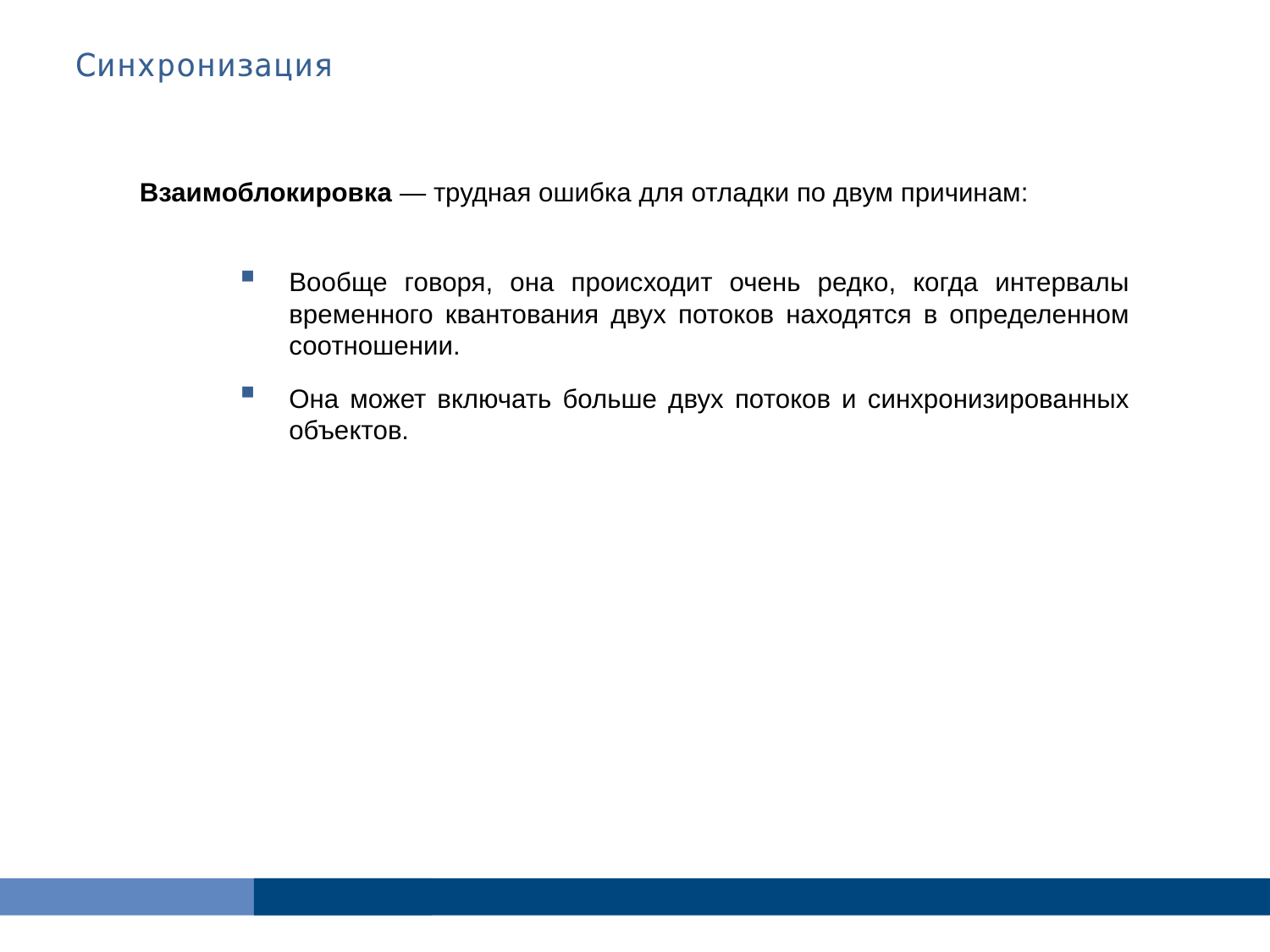

Синхронизация
Взаимоблокировка — трудная ошибка для отладки по двум причинам:

Вообще говоря, она происходит очень редко, когда интервалы временного квантования двух потоков находятся в определенном соотношении.
Она может включать больше двух потоков и синхронизированных объектов.